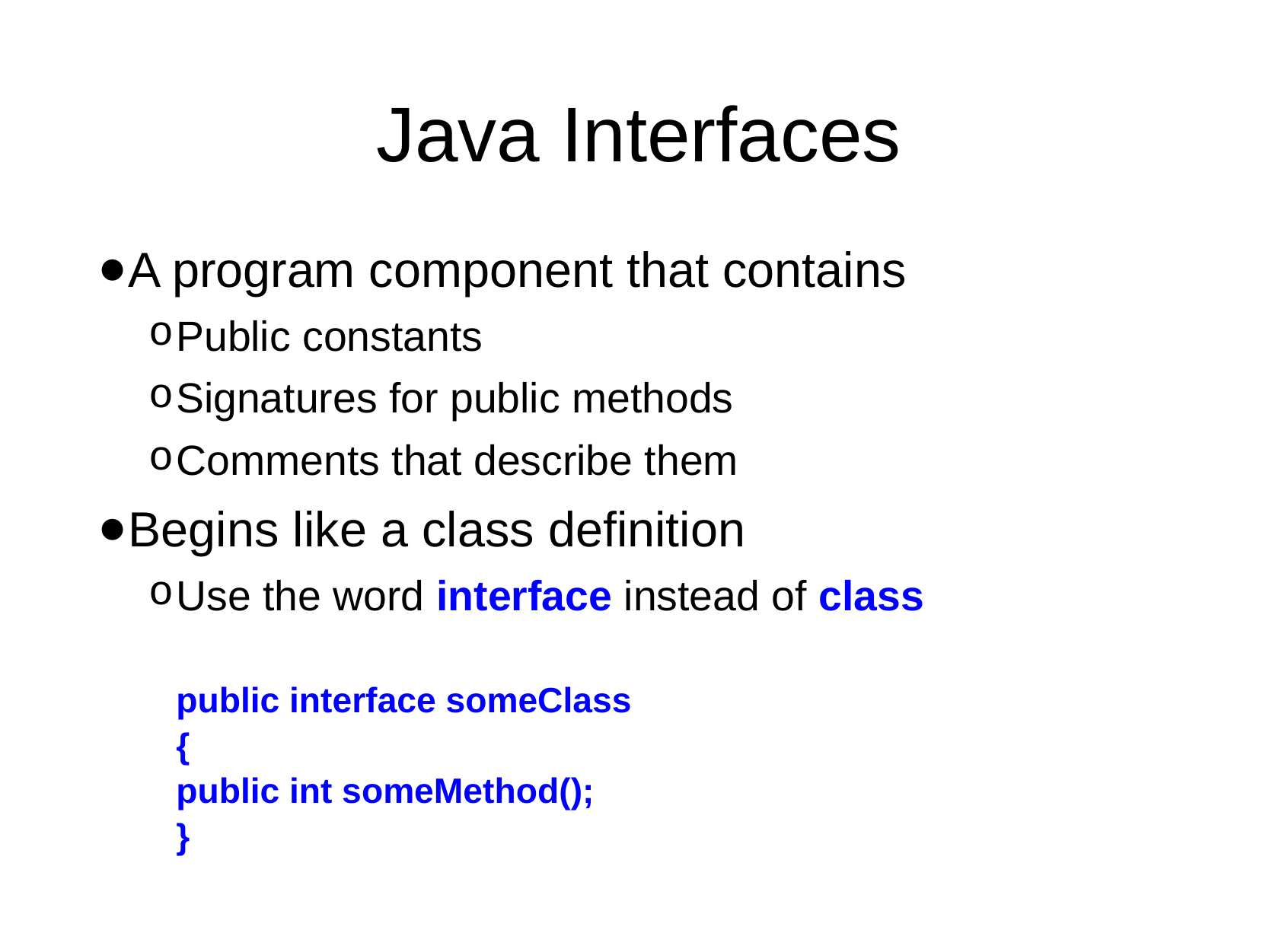

# Java Interfaces
A program component that contains
Public constants
Signatures for public methods
Comments that describe them
Begins like a class definition
Use the word interface instead of class
public interface someClass
{
public int someMethod();
}